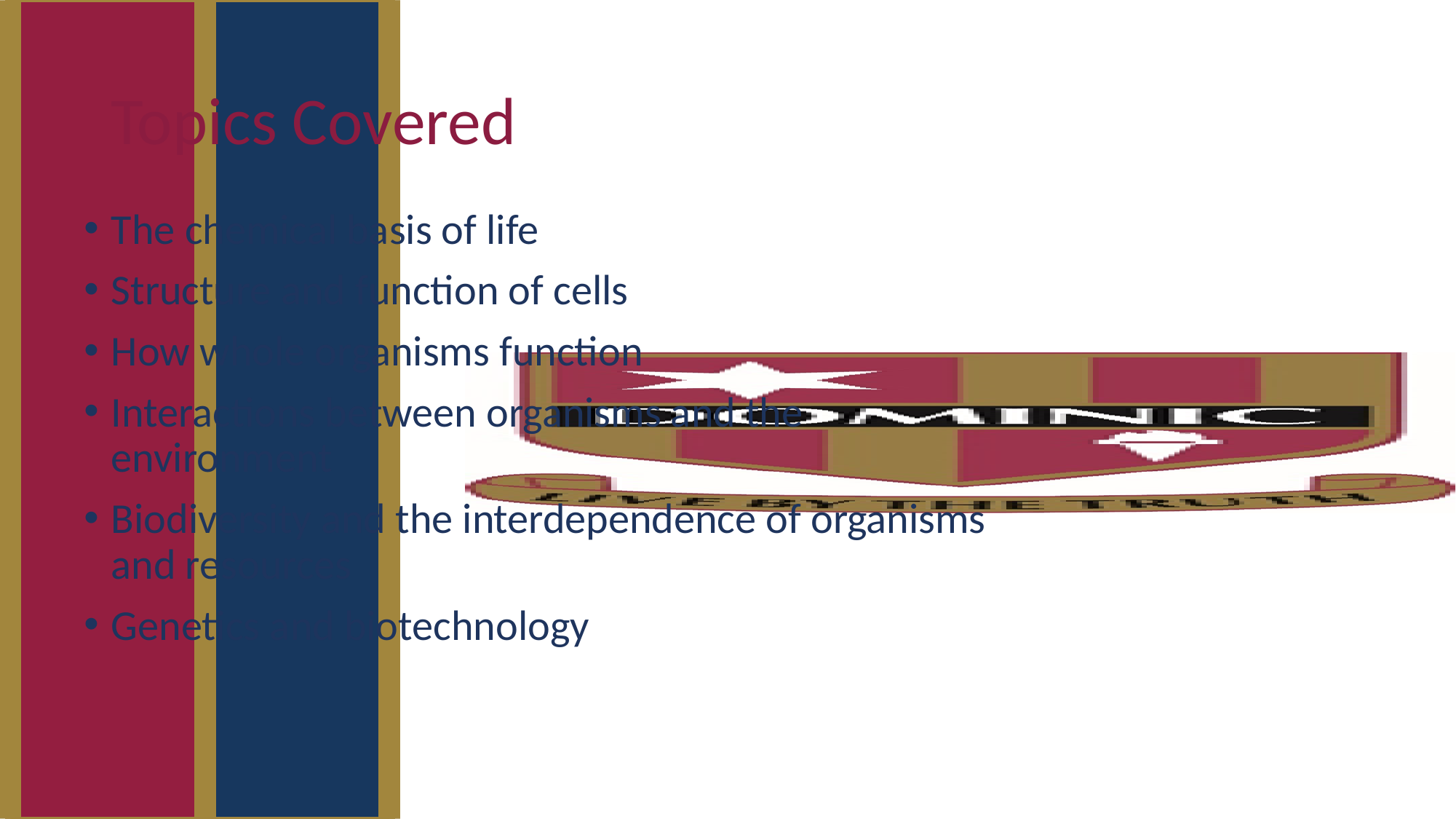

# Topics Covered
The chemical basis of life
Structure and function of cells
How whole organisms function
Interactions between organisms and the environment
Biodiversity and the interdependence of organisms and resources
Genetics and biotechnology